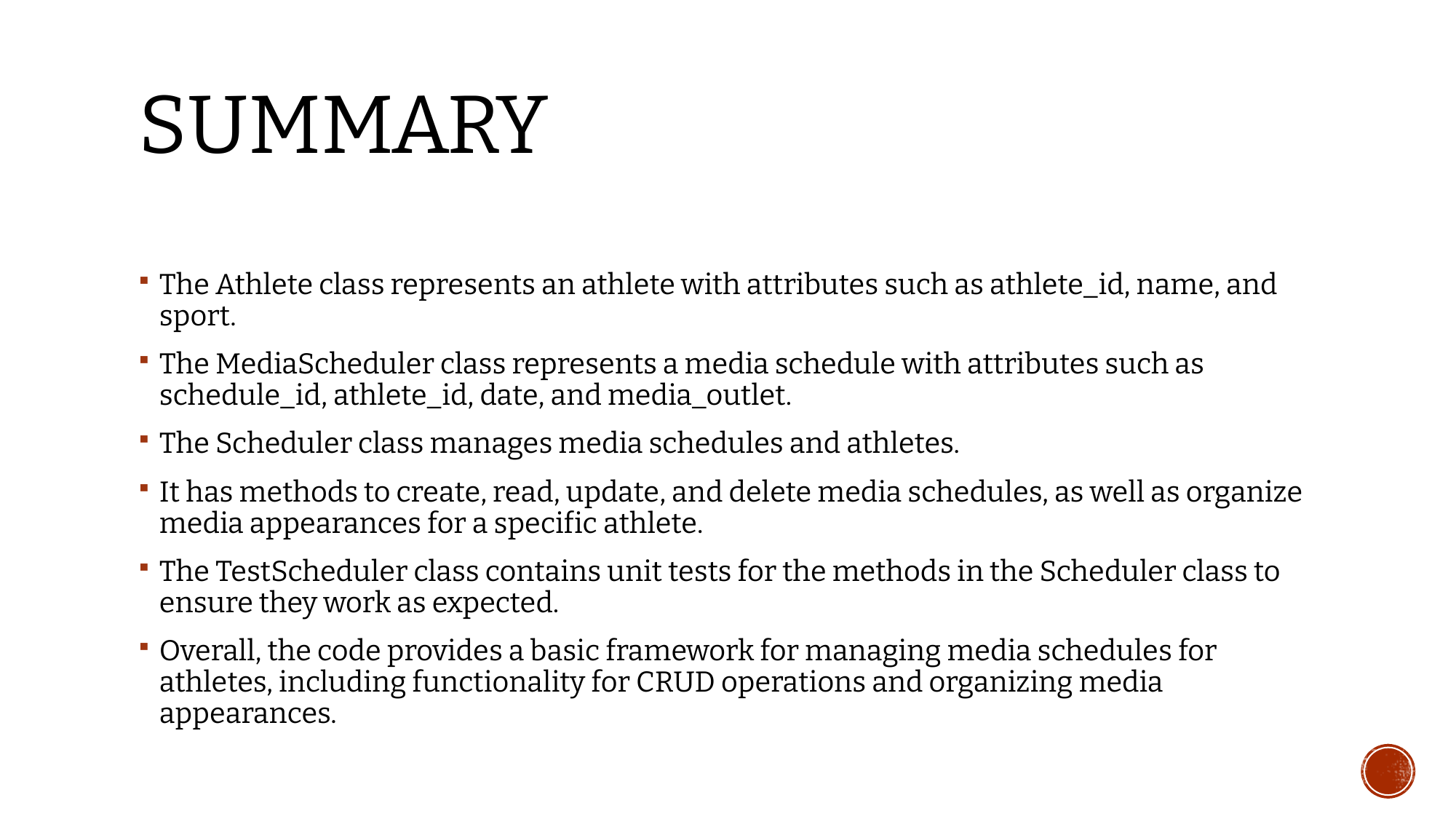

# summary

The Athlete class represents an athlete with attributes such as athlete_id, name, and sport.
The MediaScheduler class represents a media schedule with attributes such as schedule_id, athlete_id, date, and media_outlet.
The Scheduler class manages media schedules and athletes.
It has methods to create, read, update, and delete media schedules, as well as organize media appearances for a specific athlete.
The TestScheduler class contains unit tests for the methods in the Scheduler class to ensure they work as expected.
Overall, the code provides a basic framework for managing media schedules for athletes, including functionality for CRUD operations and organizing media appearances.